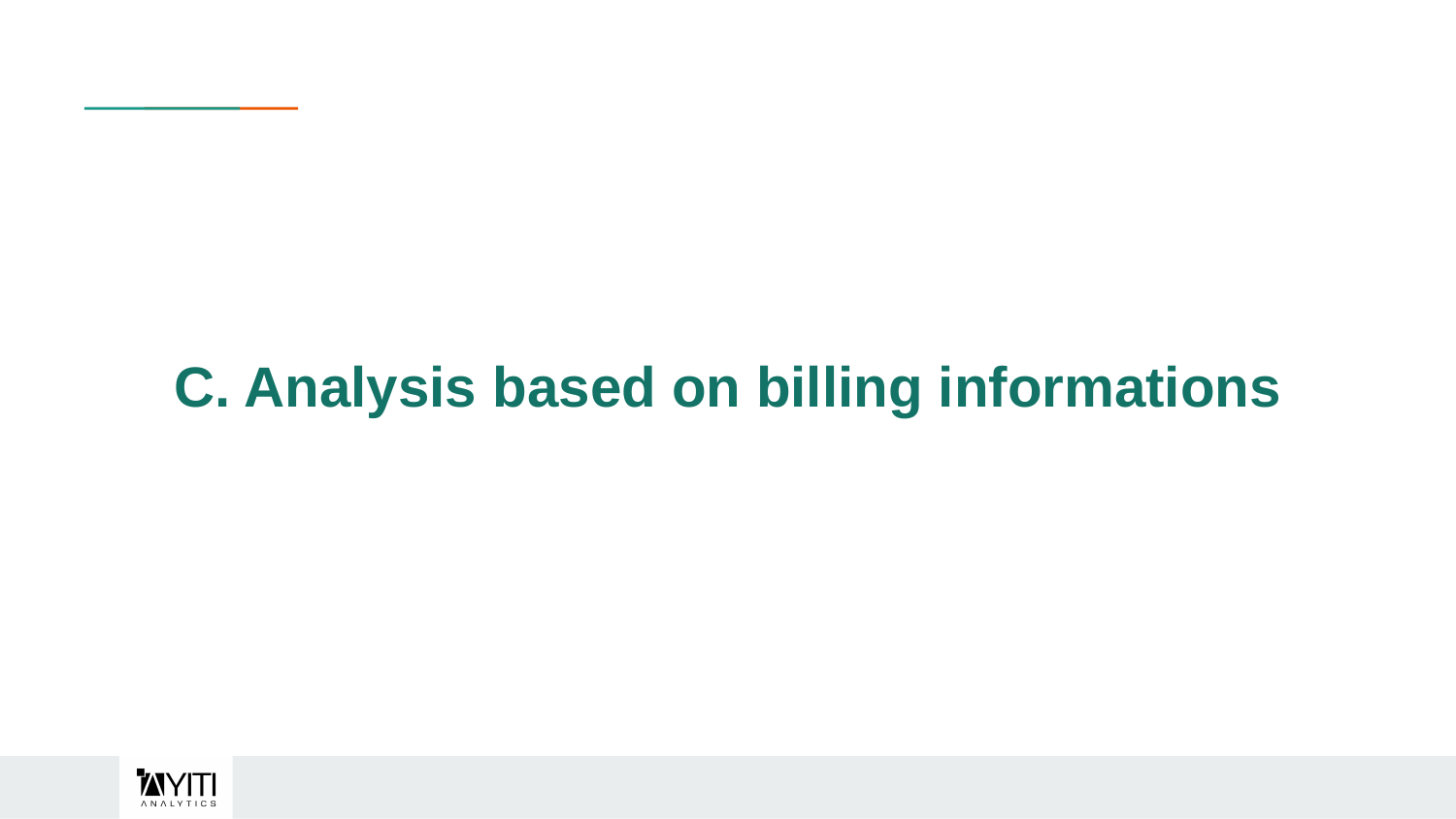

# C. Analysis based on billing informations